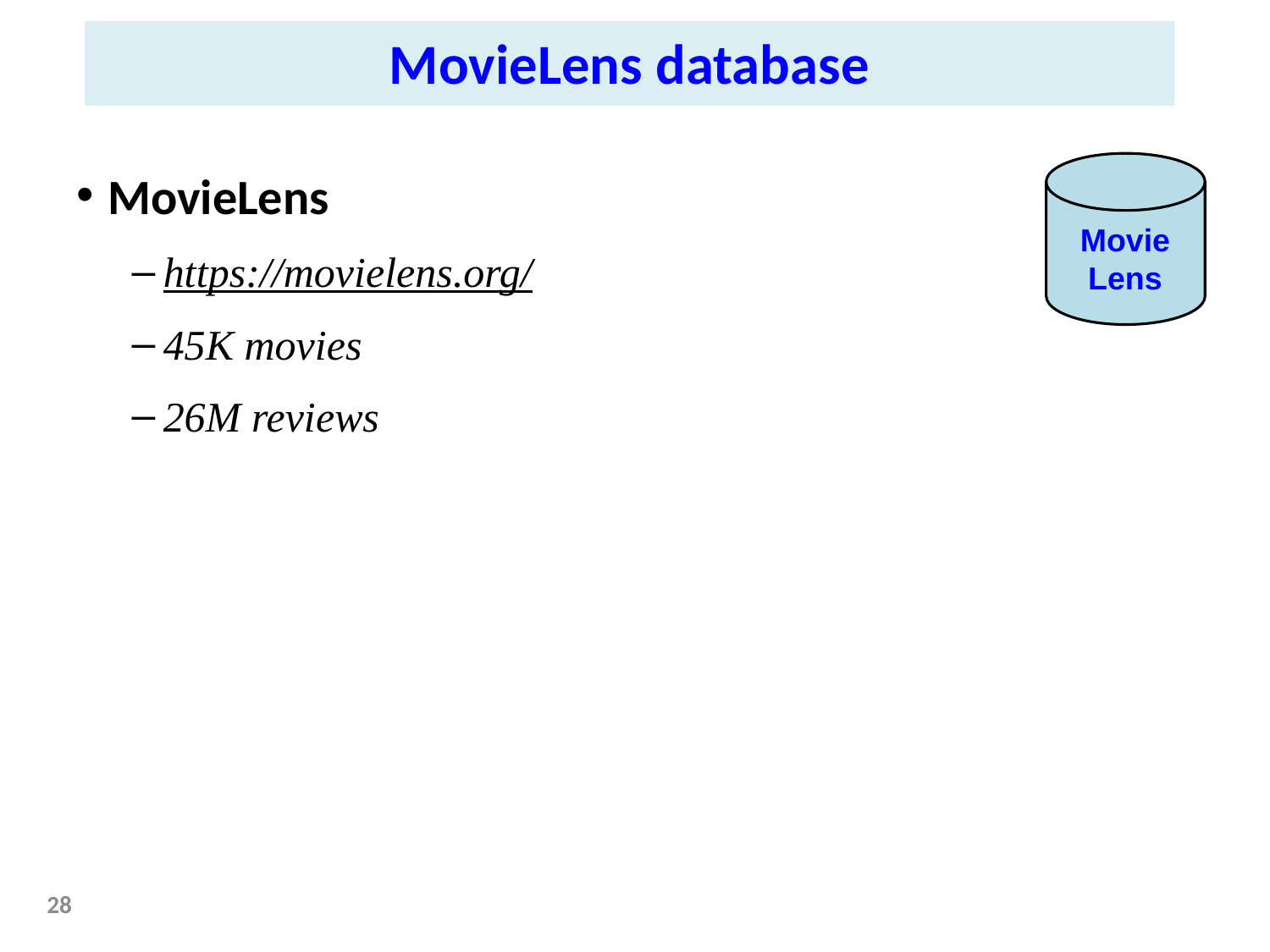

MovieLens database

Movie
Lens
MovieLens
https://movielens.org/
45K movies
26M reviews
28